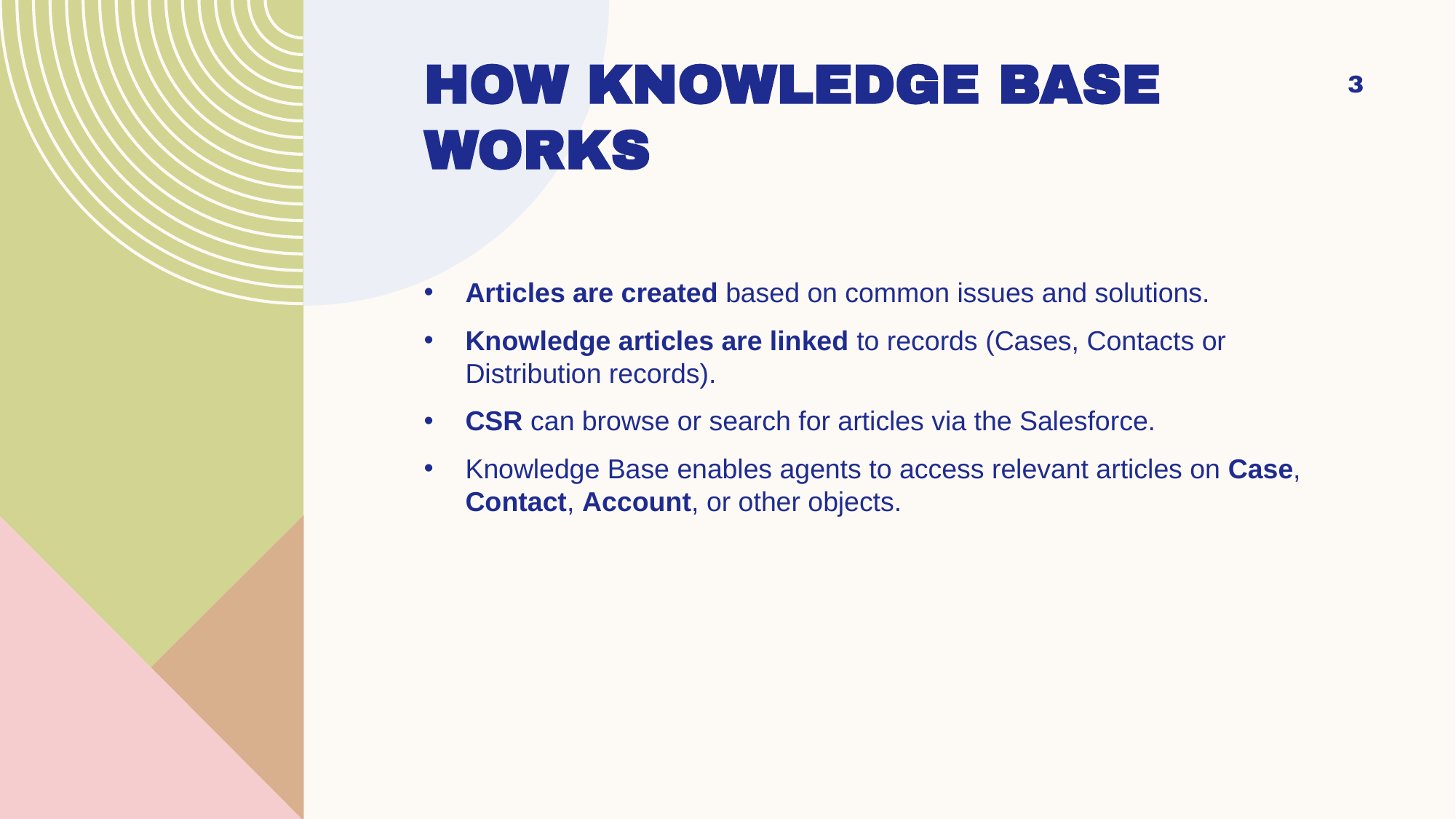

3
# How Knowledge Base Works
Articles are created based on common issues and solutions.
Knowledge articles are linked to records (Cases, Contacts or Distribution records).
CSR can browse or search for articles via the Salesforce.
Knowledge Base enables agents to access relevant articles on Case, Contact, Account, or other objects.